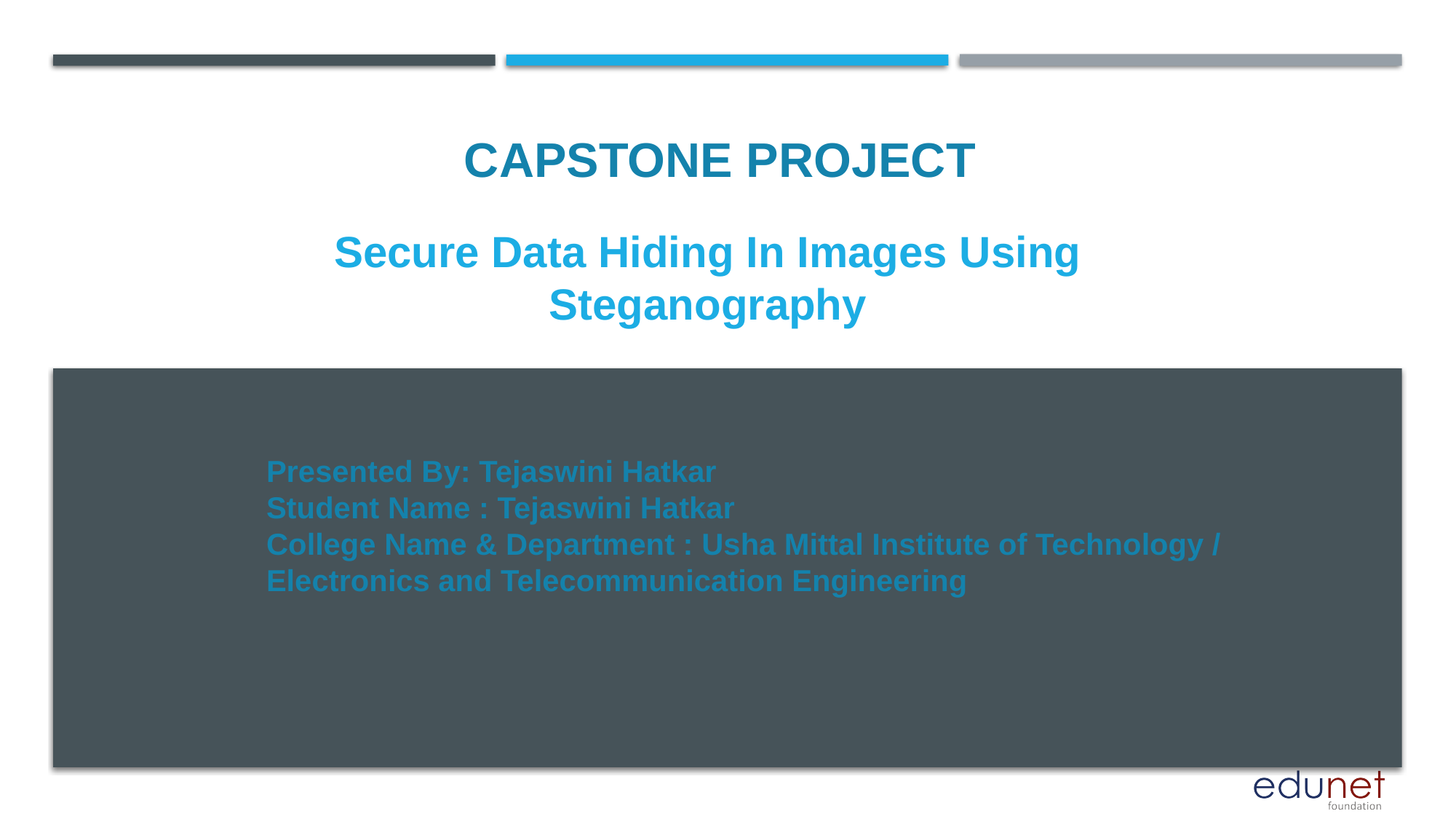

CAPSTONE PROJECT
# Secure Data Hiding In Images Using Steganography
Presented By: Tejaswini Hatkar
Student Name : Tejaswini Hatkar
College Name & Department : Usha Mittal Institute of Technology / Electronics and Telecommunication Engineering